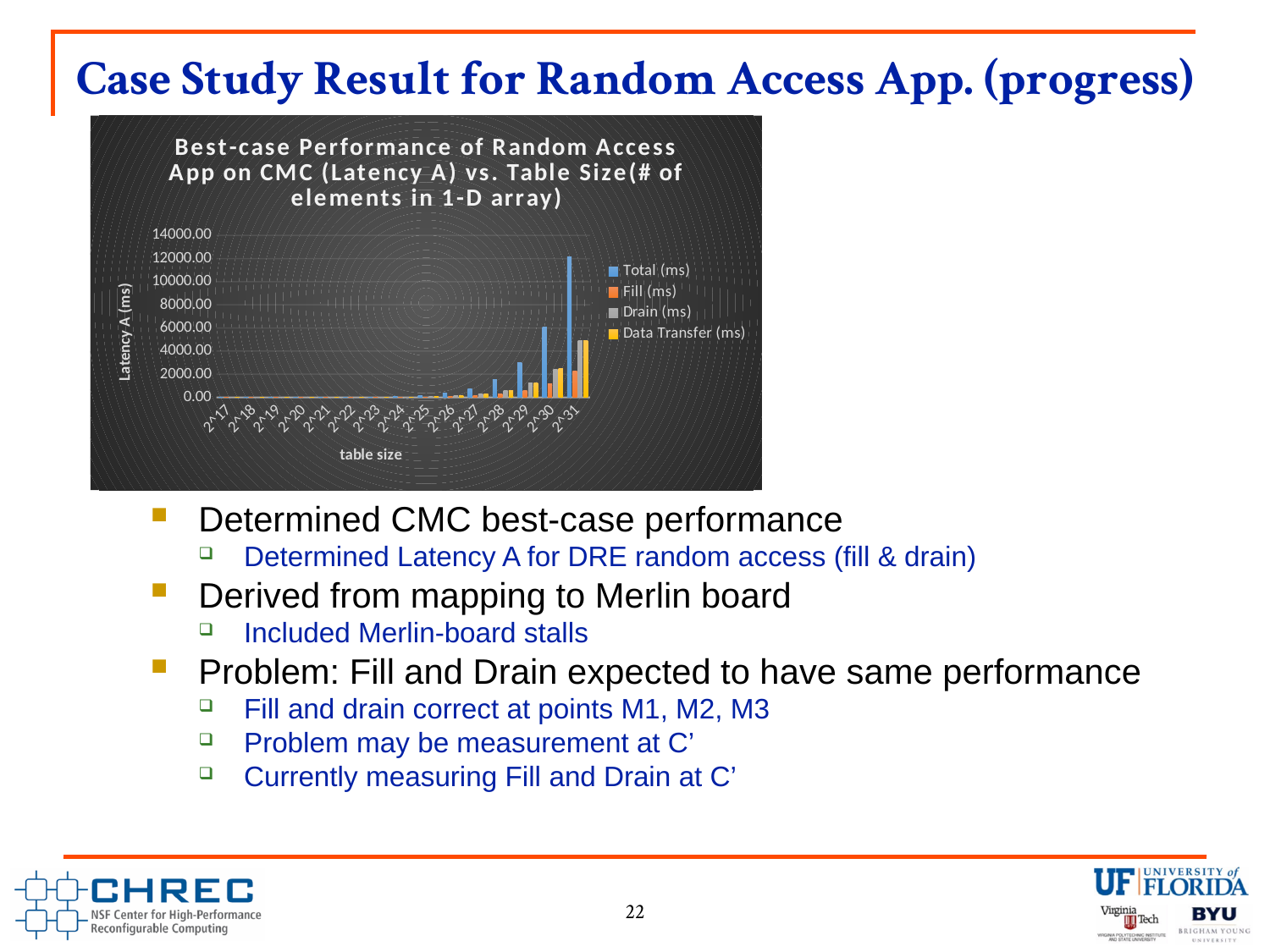

### Chart: Best-case Performance of Random Access App on CMC (Latency A) vs TableSize (# of elements in 1-D array)

| Category |  |  |  |  |
|---|---|---|---|---|
| 2^17 | 0.7429456257584433 | 0.1438924076934993 | 0.297515581346194 | 0.30153763671875 |
| 2^18 | 1.4837602874450302 | 0.28462385131514234 | 0.596061162692388 | 0.6030752734375 |
| 2^19 | 2.9638866766864678 | 0.566020804426692 | 1.1917153253847759 | 1.206150546875 |
| 2^20 | 5.921969251576528 | 1.1279985070569767 | 2.3816696507695516 | 2.41230109375 |
| 2^21 | 11.850165557045273 | 2.262895068006169 | 4.762668301539104 | 4.8246021875 |
| 2^22 | 23.673452748821084 | 4.502659770742877 | 9.521588603078207 | 9.649204375 |
| 2^23 | 47.34908479105534 | 9.005164834898927 | 19.045511206156412 | 19.29840875 |
| 2^24 | 94.75966653420649 | 18.010532621893663 | 38.15231641231283 | 38.5968175 |
| 2^25 | 189.6191375953591 | 36.06450377073343 | 76.36099882462565 | 77.193635 |
| 2^26 | 378.82725837634695 | 71.98187672709561 | 152.45811164925132 | 154.38727 |
| 2^27 | 757.6678190041908 | 143.94278370568824 | 304.95049529850263 | 308.77454 |
| 2^28 | 1515.5200738886213 | 288.01537629161595 | 609.9556175970052 | 617.54908 |
| 2^29 | 3030.833816639518 | 575.8178304455074 | 1219.9178261940106 | 1235.09816 |
| 2^30 | 6061.693736500592 | 1151.8563441125718 | 2439.641072388021 | 2470.19632 |
| 2^31 | 12134.311610671844 | 2307.2027438958016 | 4886.716226776042 | 4940.39264 |
# Case Study Result for Random Access App. (progress)

### Chart: Best-case Performance of Random Access App on CMC (Latency A) vs. Table Size(# of elements in 1-D array)

| Category |  |  |  |  |
|---|---|---|---|---|
| 2^17 | 0.7429456257584433 | 0.1438924076934993 | 0.297515581346194 | 0.30153763671875 |
| 2^18 | 1.4837602874450302 | 0.28462385131514234 | 0.596061162692388 | 0.6030752734375 |
| 2^19 | 2.9638866766864678 | 0.566020804426692 | 1.1917153253847759 | 1.206150546875 |
| 2^20 | 5.921969251576528 | 1.1279985070569767 | 2.3816696507695516 | 2.41230109375 |
| 2^21 | 11.850165557045273 | 2.262895068006169 | 4.762668301539104 | 4.8246021875 |
| 2^22 | 23.673452748821084 | 4.502659770742877 | 9.521588603078207 | 9.649204375 |
| 2^23 | 47.34908479105534 | 9.005164834898927 | 19.045511206156412 | 19.29840875 |
| 2^24 | 94.75966653420649 | 18.010532621893663 | 38.15231641231283 | 38.5968175 |
| 2^25 | 189.6191375953591 | 36.06450377073343 | 76.36099882462565 | 77.193635 |
| 2^26 | 378.82725837634695 | 71.98187672709561 | 152.45811164925132 | 154.38727 |
| 2^27 | 757.6678190041908 | 143.94278370568824 | 304.95049529850263 | 308.77454 |
| 2^28 | 1515.5200738886213 | 288.01537629161595 | 609.9556175970052 | 617.54908 |
| 2^29 | 3030.833816639518 | 575.8178304455074 | 1219.9178261940106 | 1235.09816 |
| 2^30 | 6061.693736500592 | 1151.8563441125718 | 2439.641072388021 | 2470.19632 |
| 2^31 | 12134.311610671844 | 2307.2027438958016 | 4886.716226776042 | 4940.39264 |
Determined CMC best-case performance
Determined Latency A for DRE random access (fill & drain)
Derived from mapping to Merlin board
Included Merlin-board stalls
Problem: Fill and Drain expected to have same performance
Fill and drain correct at points M1, M2, M3
Problem may be measurement at C’
Currently measuring Fill and Drain at C’
22